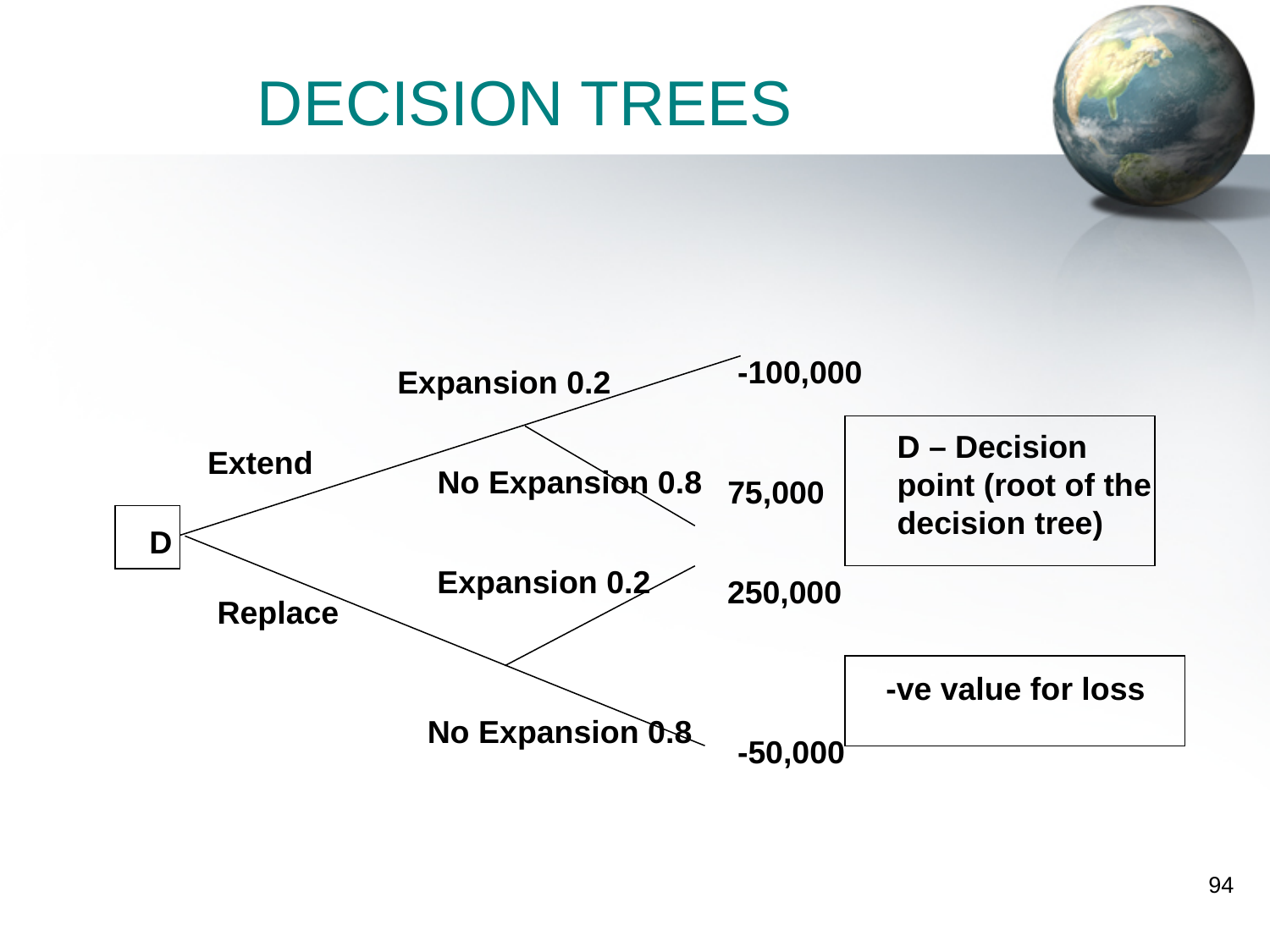

DECISION TREES
-100,000

Expansion 0.2

D – Decision point (root of the decision tree)

Extend
No Expansion 0.8
75,000

D

Expansion 0.2

250,000
Replace

-ve value for loss
No Expansion 0.8
-50,000
94